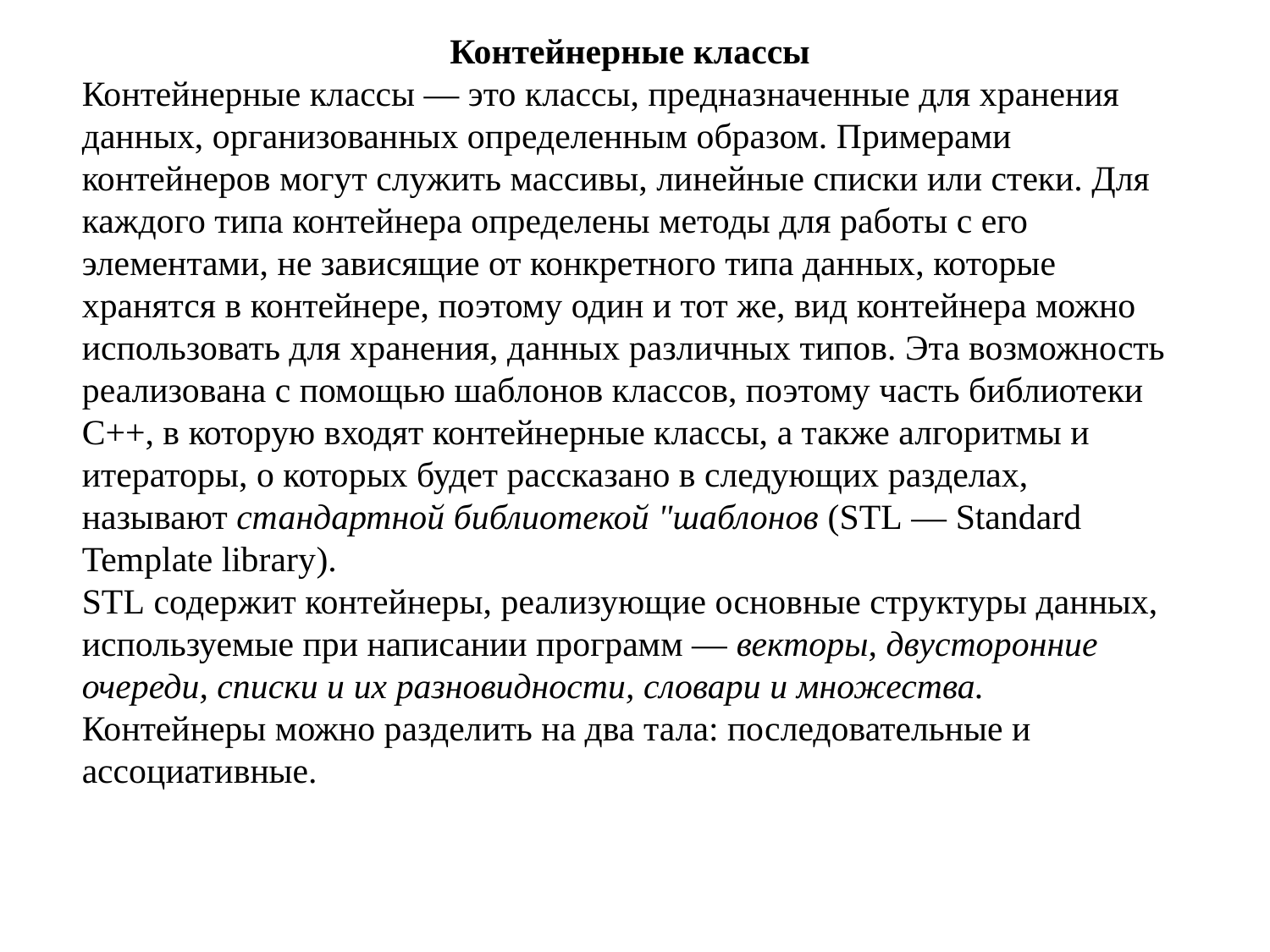

Контейнерные классы
Контейнерные классы — это классы, предназначенные для хранения данных, организованных определенным образом. Примерами контейнеров могут служить массивы, линейные списки или стеки. Для каждого типа контейнера определены методы для работы с его элементами, не зависящие от конкретного типа данных, которые хранятся в контейнере, поэтому один и тот же, вид контейнера можно использовать для хранения, данных различных типов. Эта возможность реализована с помощью шаблонов классов, поэтому часть библиотеки С++, в которую входят контейнерные классы, а также алгоритмы и итераторы, о которых будет рассказано в следующих разделах, называют стандартной библиотекой "шаблонов (STL — Standard Template library).
STL содержит контейнеры, реализующие основные структуры данных, исполь­зуемые при написании программ — векторы, двусторонние очереди, списки и их разновидности, словари и множества. Контейнеры можно разделить на два тала: последовательные и ассоциативные.